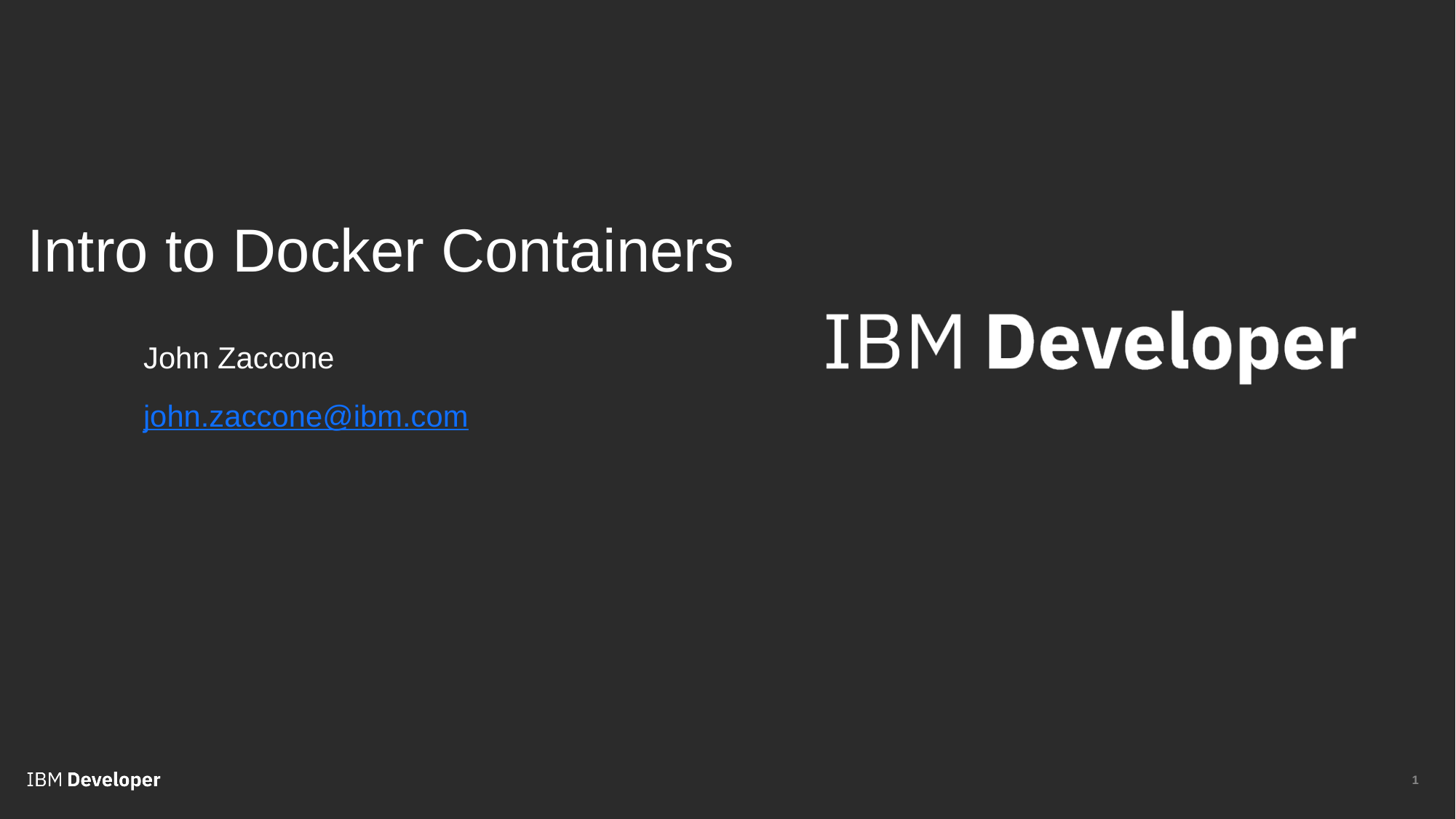

# Intro to Docker Containers
John Zaccone
john.zaccone@ibm.com

1